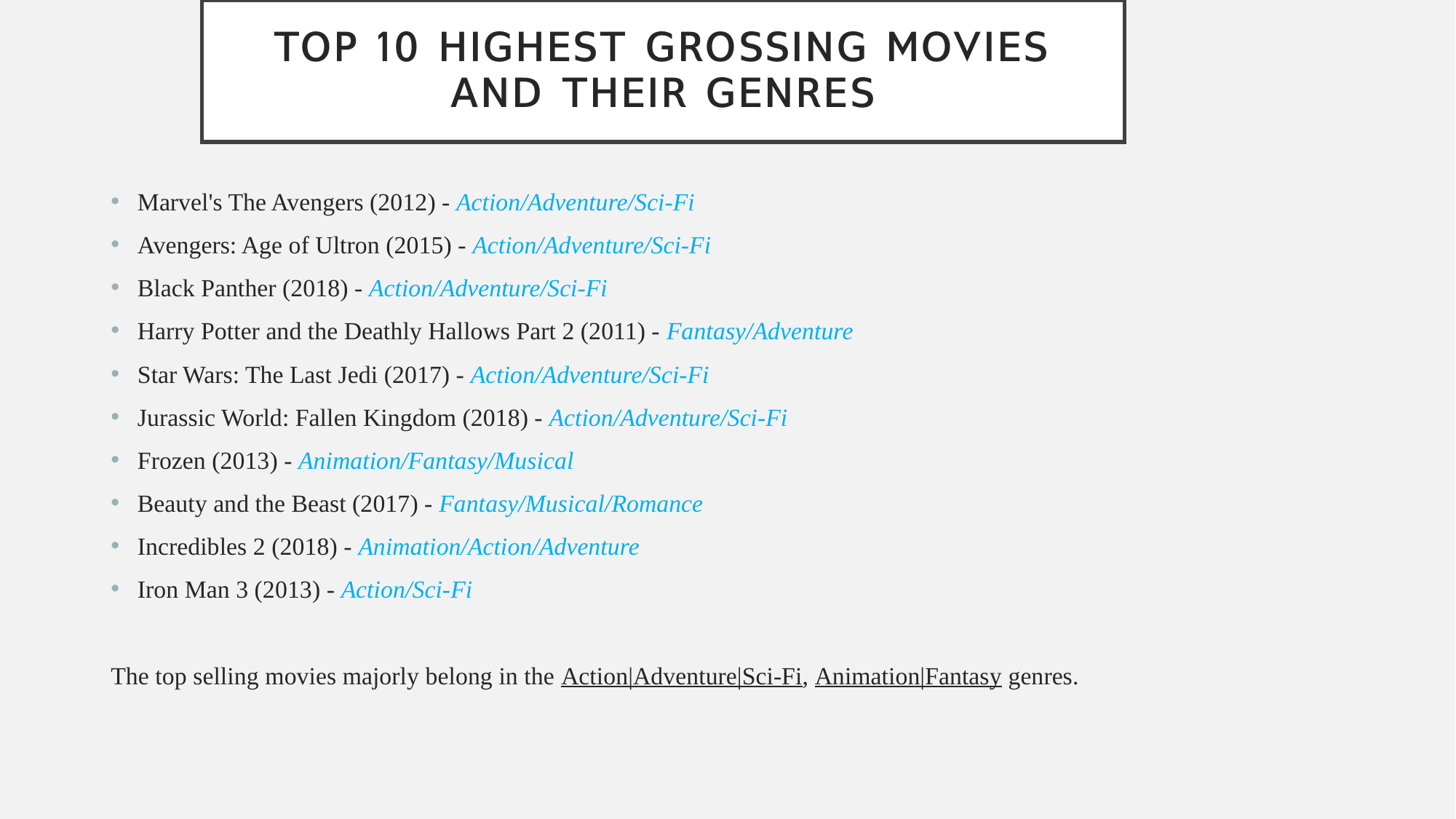

# Top 10 Highest Grossing Movies and their Genres
Marvel's The Avengers (2012) - Action/Adventure/Sci-Fi
Avengers: Age of Ultron (2015) - Action/Adventure/Sci-Fi
Black Panther (2018) - Action/Adventure/Sci-Fi
Harry Potter and the Deathly Hallows Part 2 (2011) - Fantasy/Adventure
Star Wars: The Last Jedi (2017) - Action/Adventure/Sci-Fi
Jurassic World: Fallen Kingdom (2018) - Action/Adventure/Sci-Fi
Frozen (2013) - Animation/Fantasy/Musical
Beauty and the Beast (2017) - Fantasy/Musical/Romance
Incredibles 2 (2018) - Animation/Action/Adventure
Iron Man 3 (2013) - Action/Sci-Fi

The top selling movies majorly belong in the Action|Adventure|Sci-Fi, Animation|Fantasy genres.